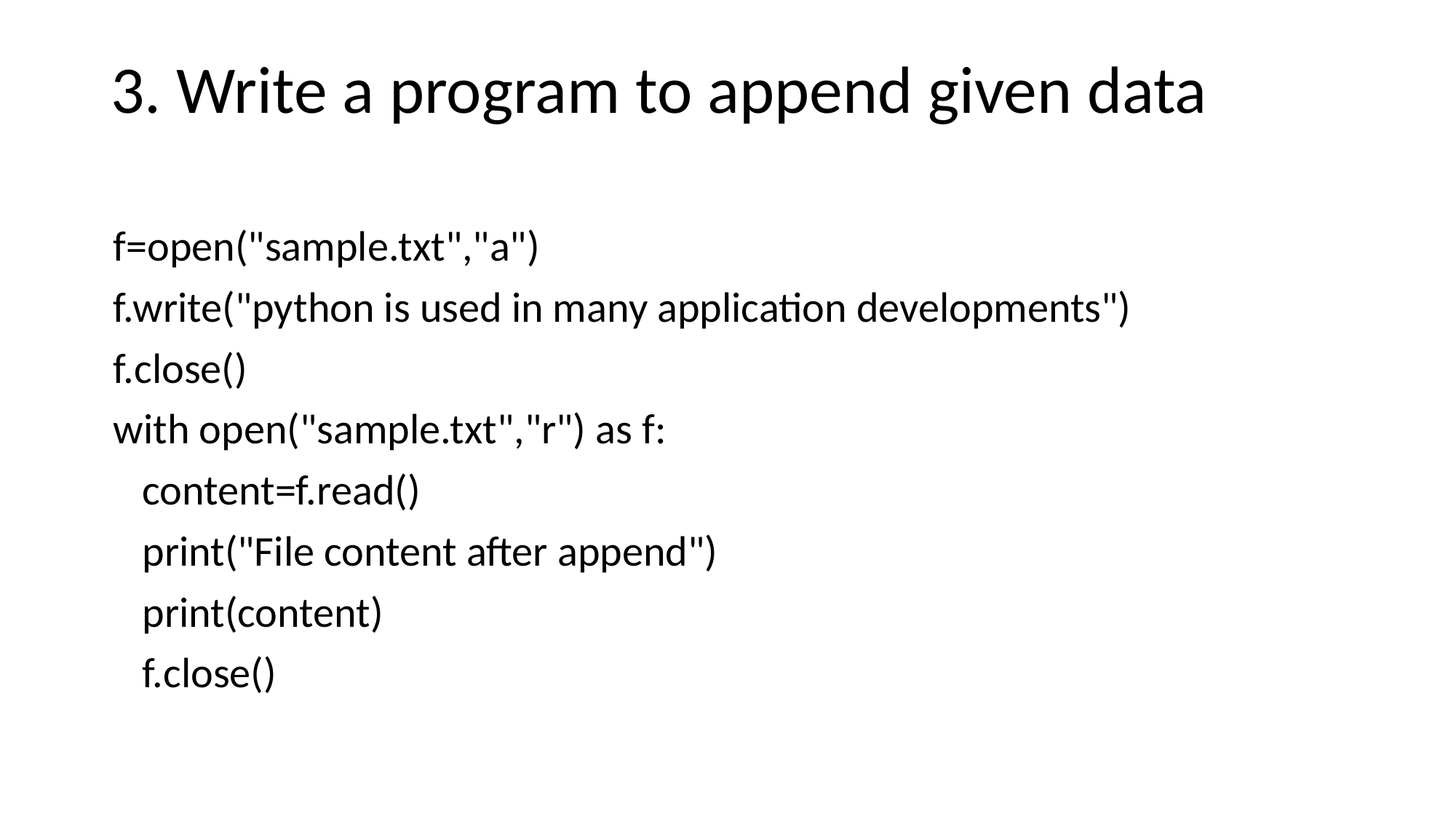

# 3. Write a program to append given data

f=open("sample.txt","a")
f.write("python is used in many application developments")
f.close()
with open("sample.txt","r") as f:
   content=f.read()
   print("File content after append")
   print(content)
   f.close()